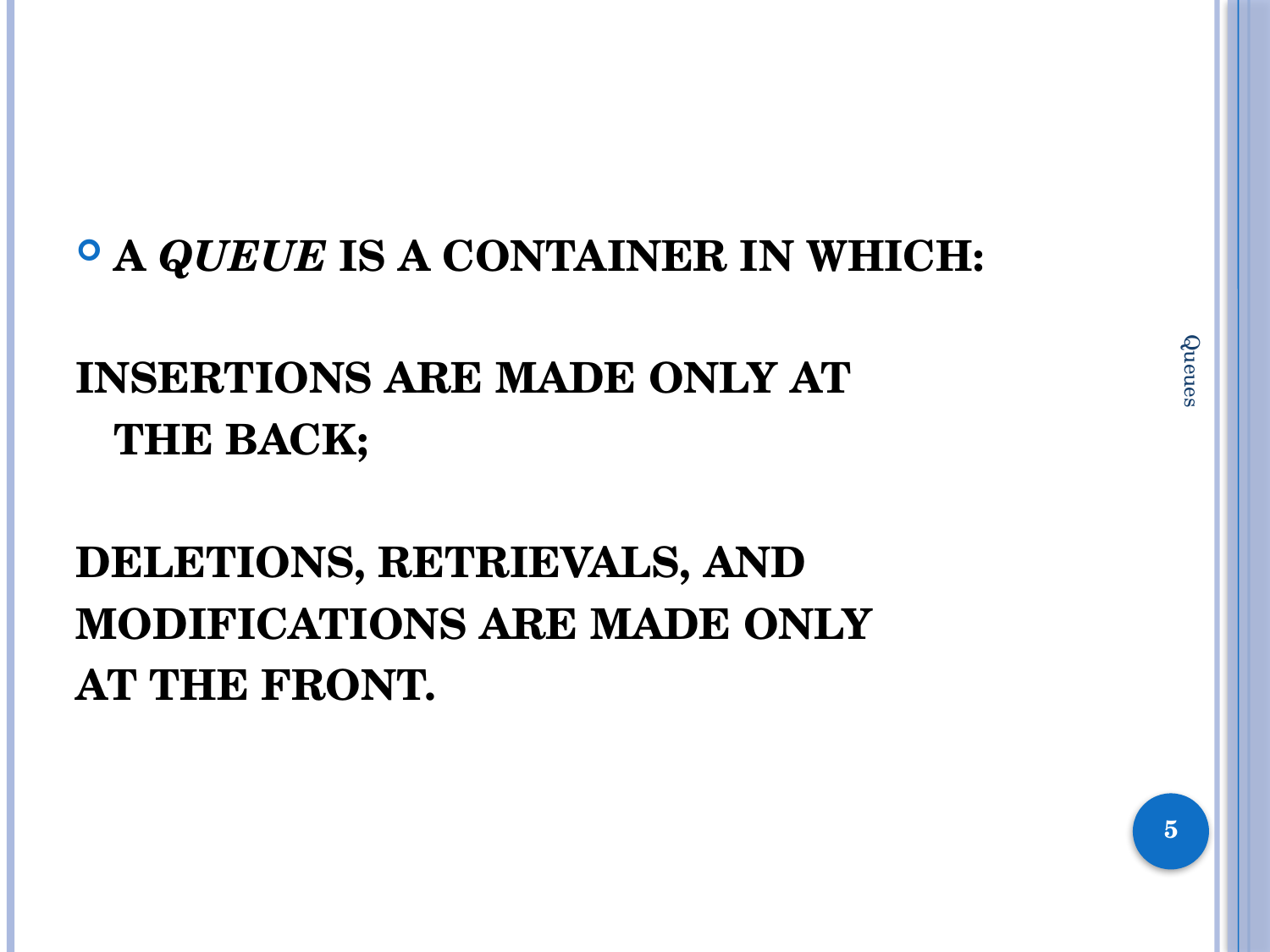

#
A QUEUE IS A CONTAINER IN WHICH:

INSERTIONS ARE MADE ONLY AT
 	THE BACK;

DELETIONS, RETRIEVALS, AND
MODIFICATIONS ARE MADE ONLY
AT THE FRONT.

Queues
5